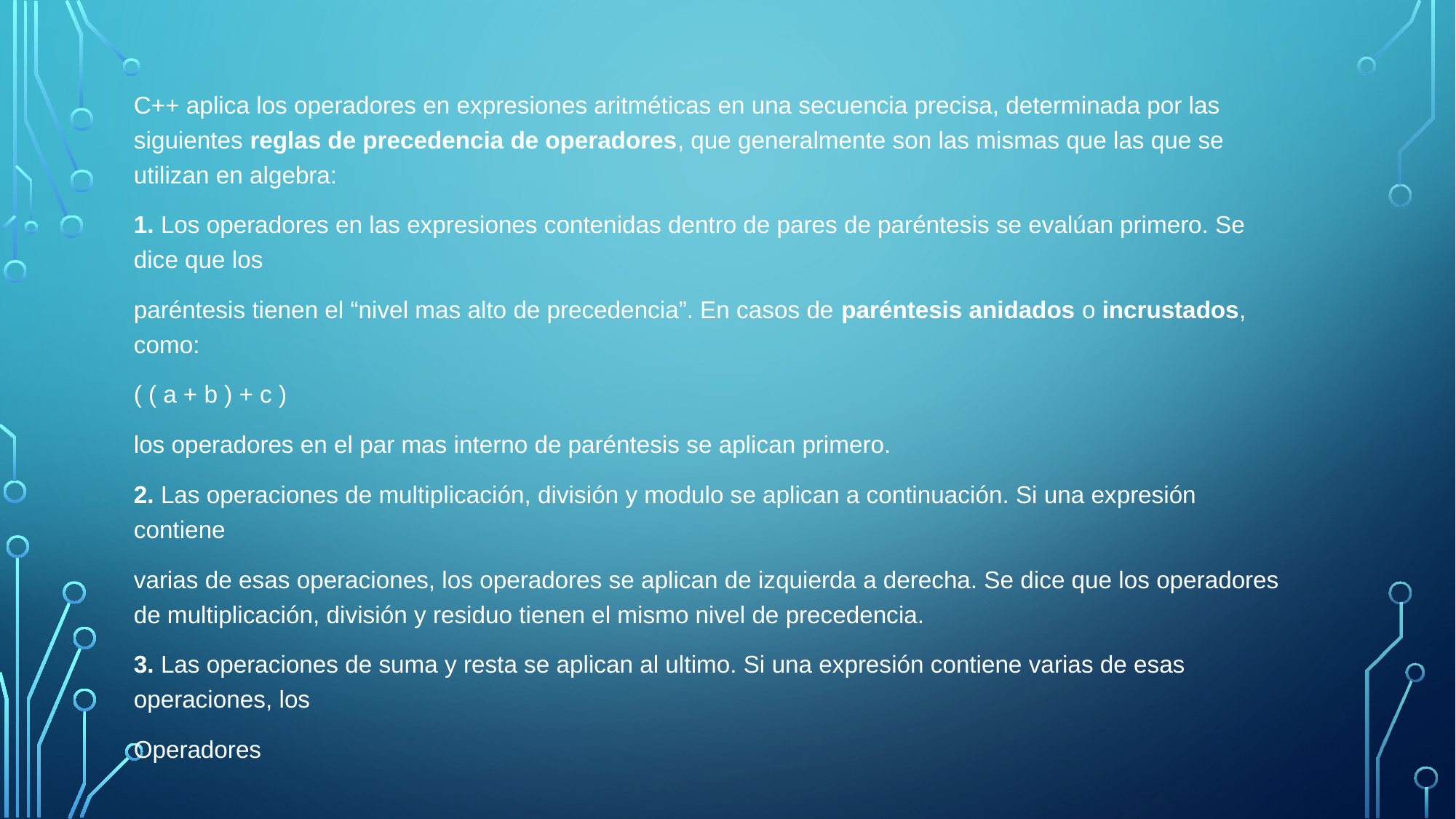

C++ aplica los operadores en expresiones aritméticas en una secuencia precisa, determinada por las siguientes reglas de precedencia de operadores, que generalmente son las mismas que las que se utilizan en algebra:
1. Los operadores en las expresiones contenidas dentro de pares de paréntesis se evalúan primero. Se dice que los
paréntesis tienen el “nivel mas alto de precedencia”. En casos de paréntesis anidados o incrustados, como:
( ( a + b ) + c )
los operadores en el par mas interno de paréntesis se aplican primero.
2. Las operaciones de multiplicación, división y modulo se aplican a continuación. Si una expresión contiene
varias de esas operaciones, los operadores se aplican de izquierda a derecha. Se dice que los operadores de multiplicación, división y residuo tienen el mismo nivel de precedencia.
3. Las operaciones de suma y resta se aplican al ultimo. Si una expresión contiene varias de esas operaciones, los
Operadores